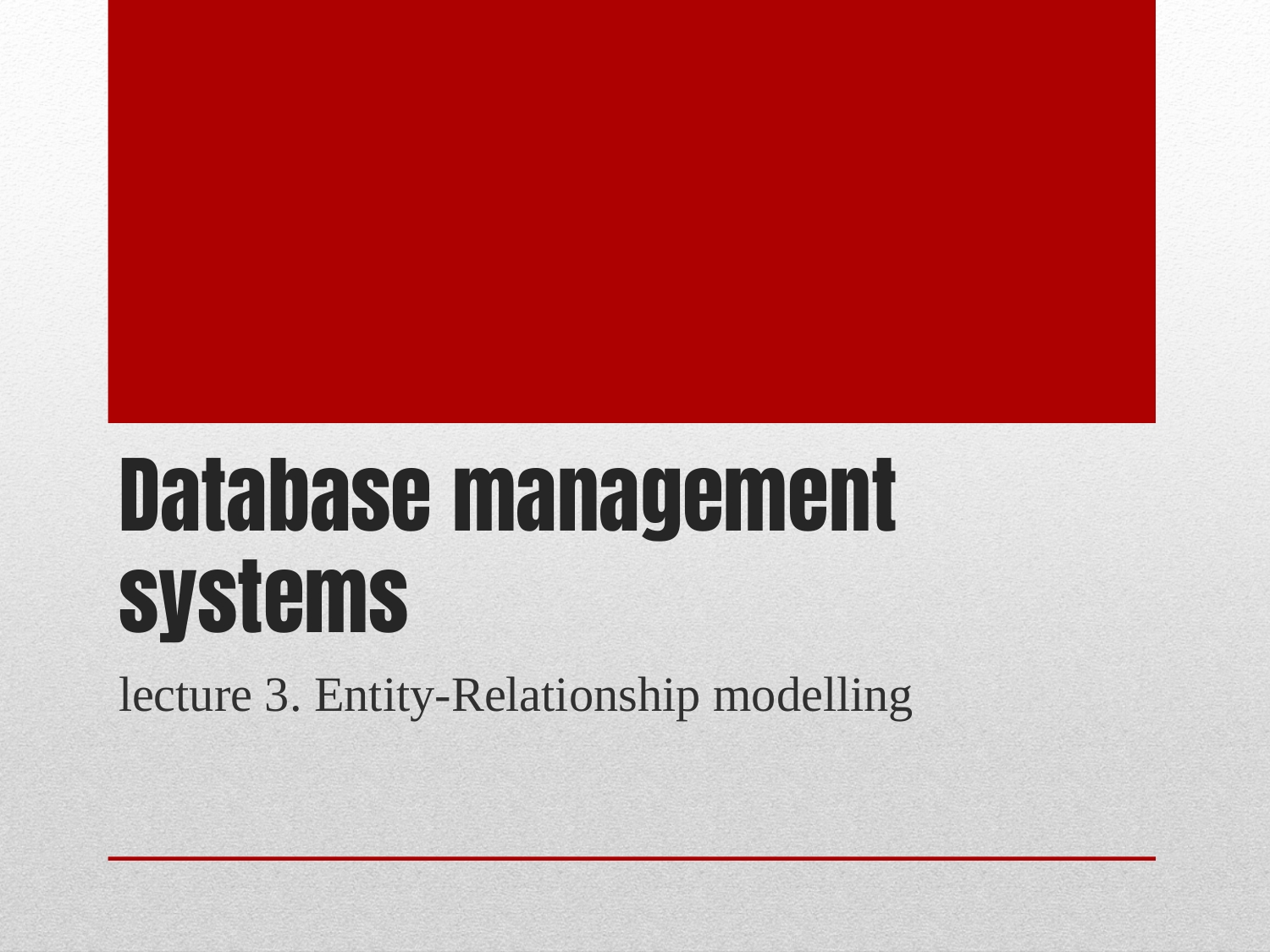

# Database management systems
lecture 3. Entity-Relationship modelling